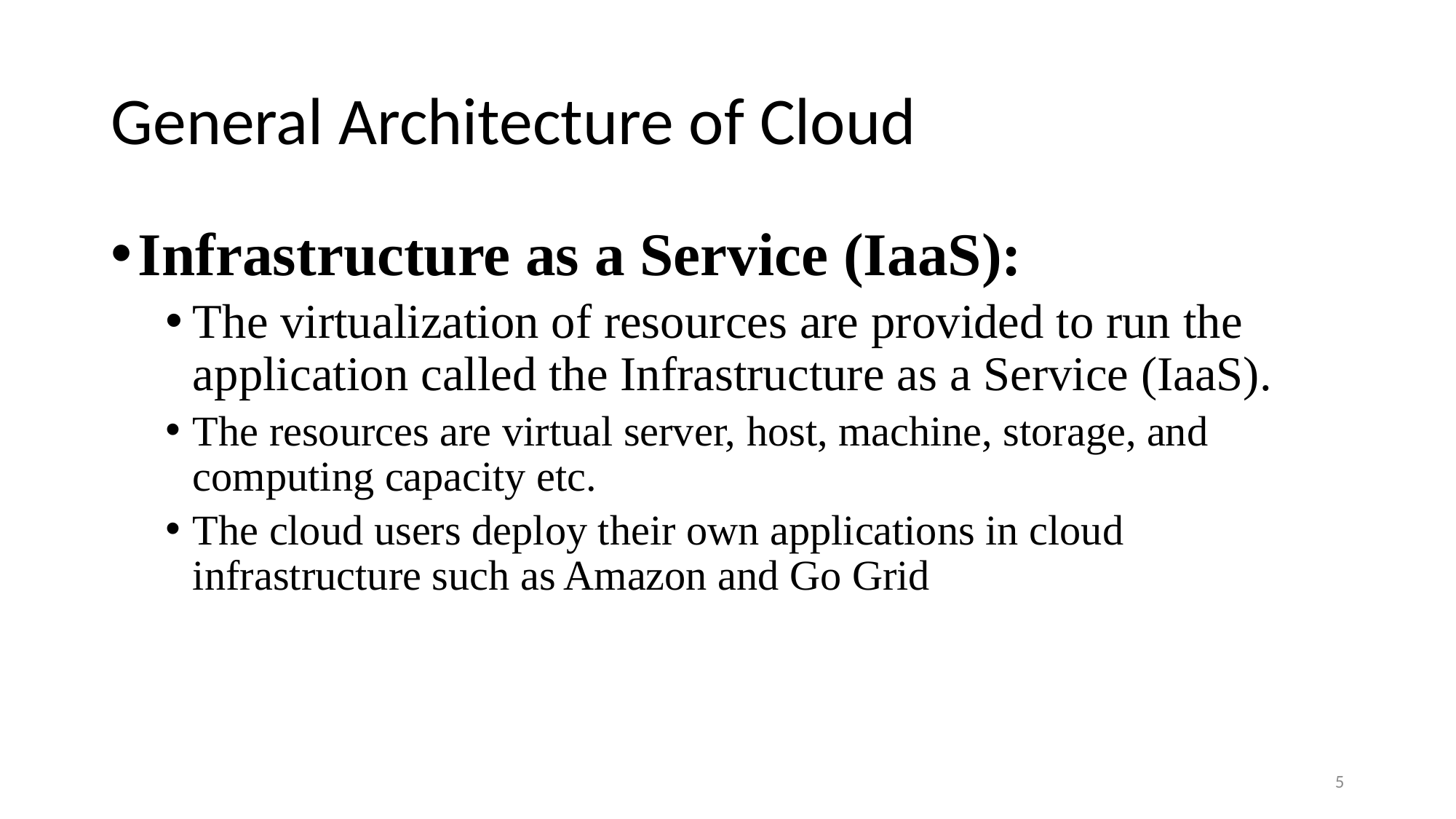

# General Architecture of Cloud
Infrastructure as a Service (IaaS):
The virtualization of resources are provided to run the application called the Infrastructure as a Service (IaaS).
The resources are virtual server, host, machine, storage, and computing capacity etc.
The cloud users deploy their own applications in cloud infrastructure such as Amazon and Go Grid
5